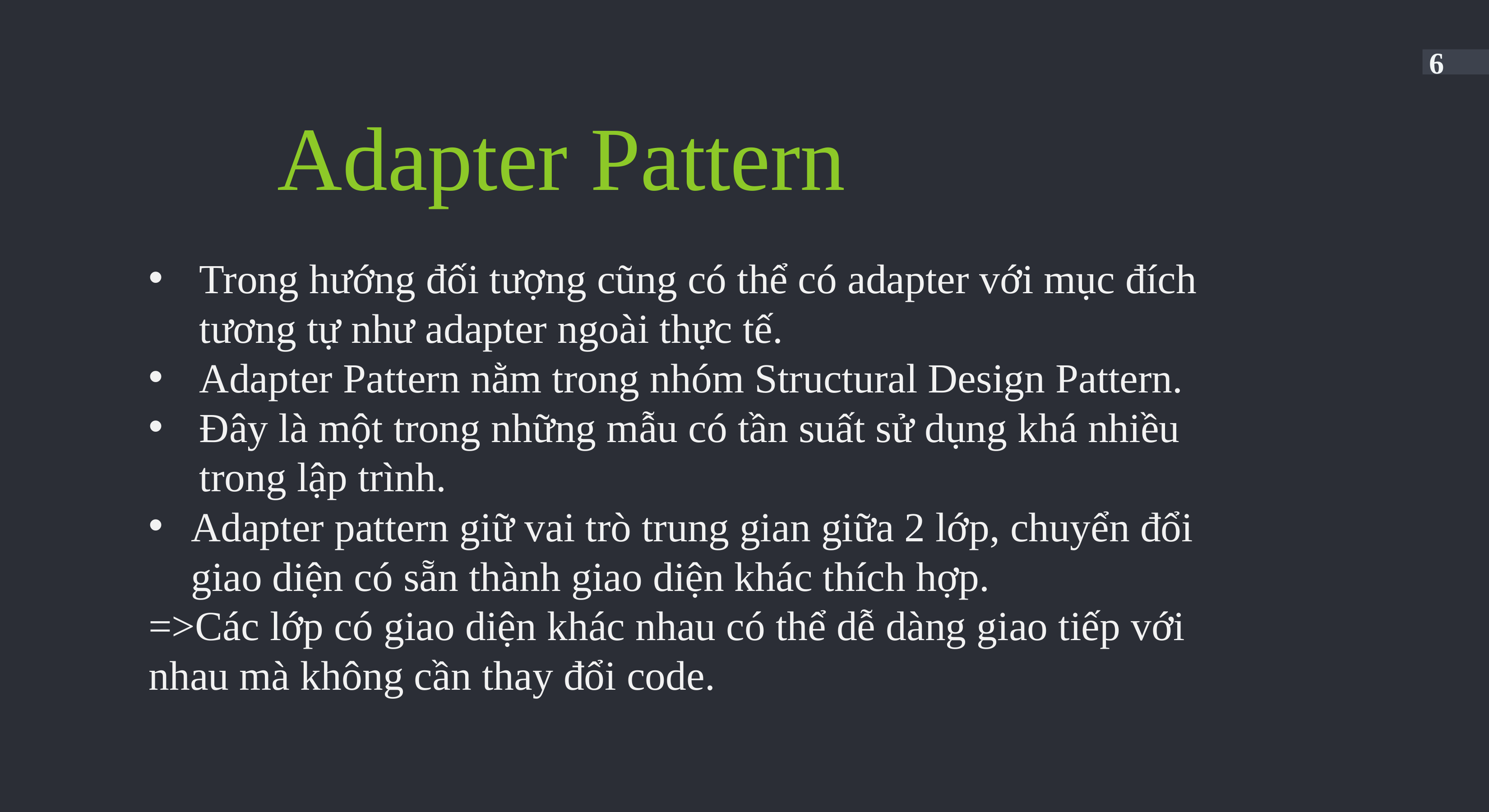

6
Adapter Pattern
Trong hướng đối tượng cũng có thể có adapter với mục đích tương tự như adapter ngoài thực tế.
Adapter Pattern nằm trong nhóm Structural Design Pattern.
Đây là một trong những mẫu có tần suất sử dụng khá nhiều trong lập trình.
Adapter pattern giữ vai trò trung gian giữa 2 lớp, chuyển đổi giao diện có sẵn thành giao diện khác thích hợp.
=>Các lớp có giao diện khác nhau có thể dễ dàng giao tiếp với nhau mà không cần thay đổi code.